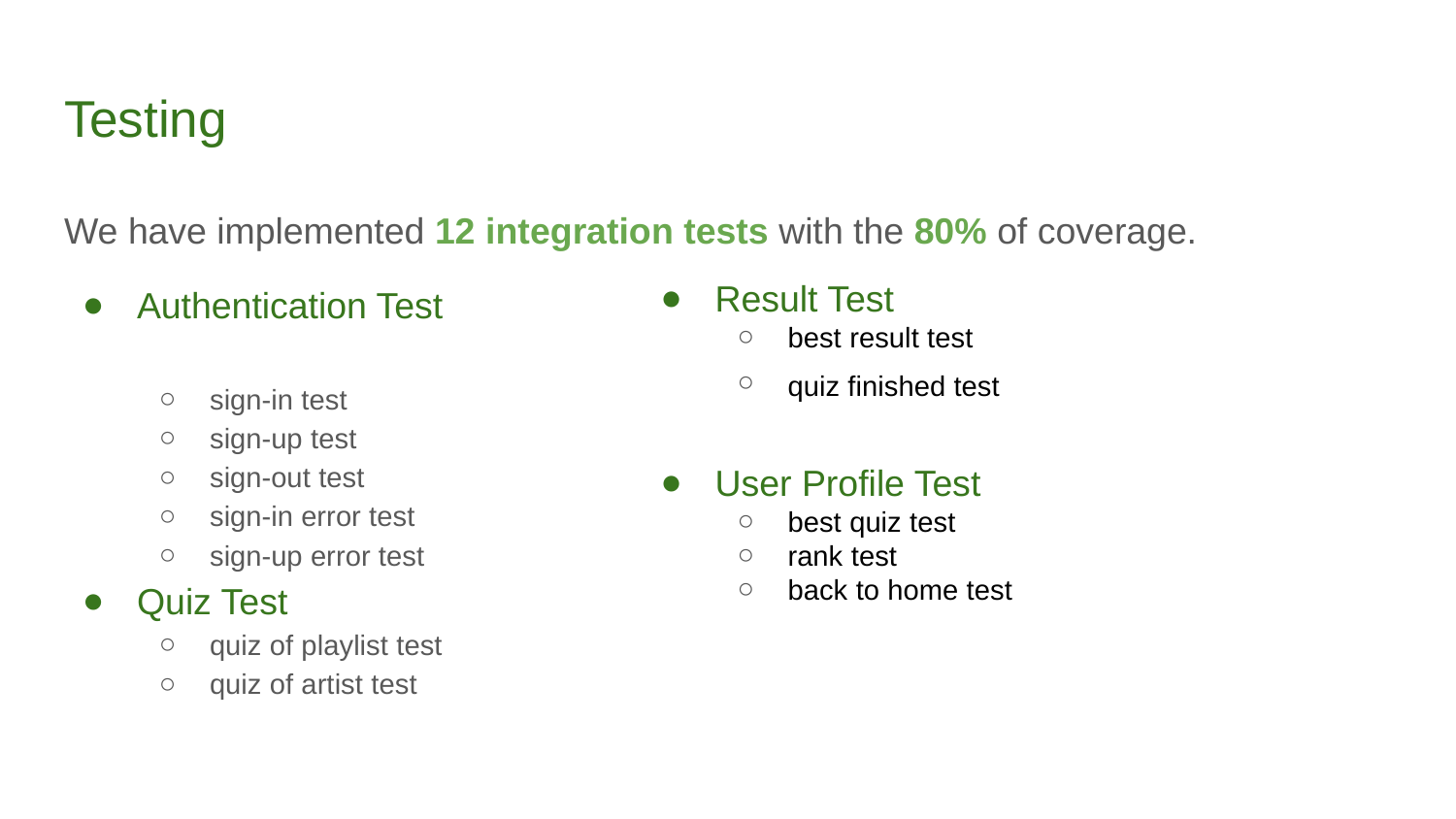

# Testing
We have implemented 12 integration tests with the 80% of coverage.
Authentication Test
sign-in test
sign-up test
sign-out test
sign-in error test
sign-up error test
Quiz Test
quiz of playlist test
quiz of artist test

Result Test
best result test
quiz finished test
User Profile Test
best quiz test
rank test
back to home test